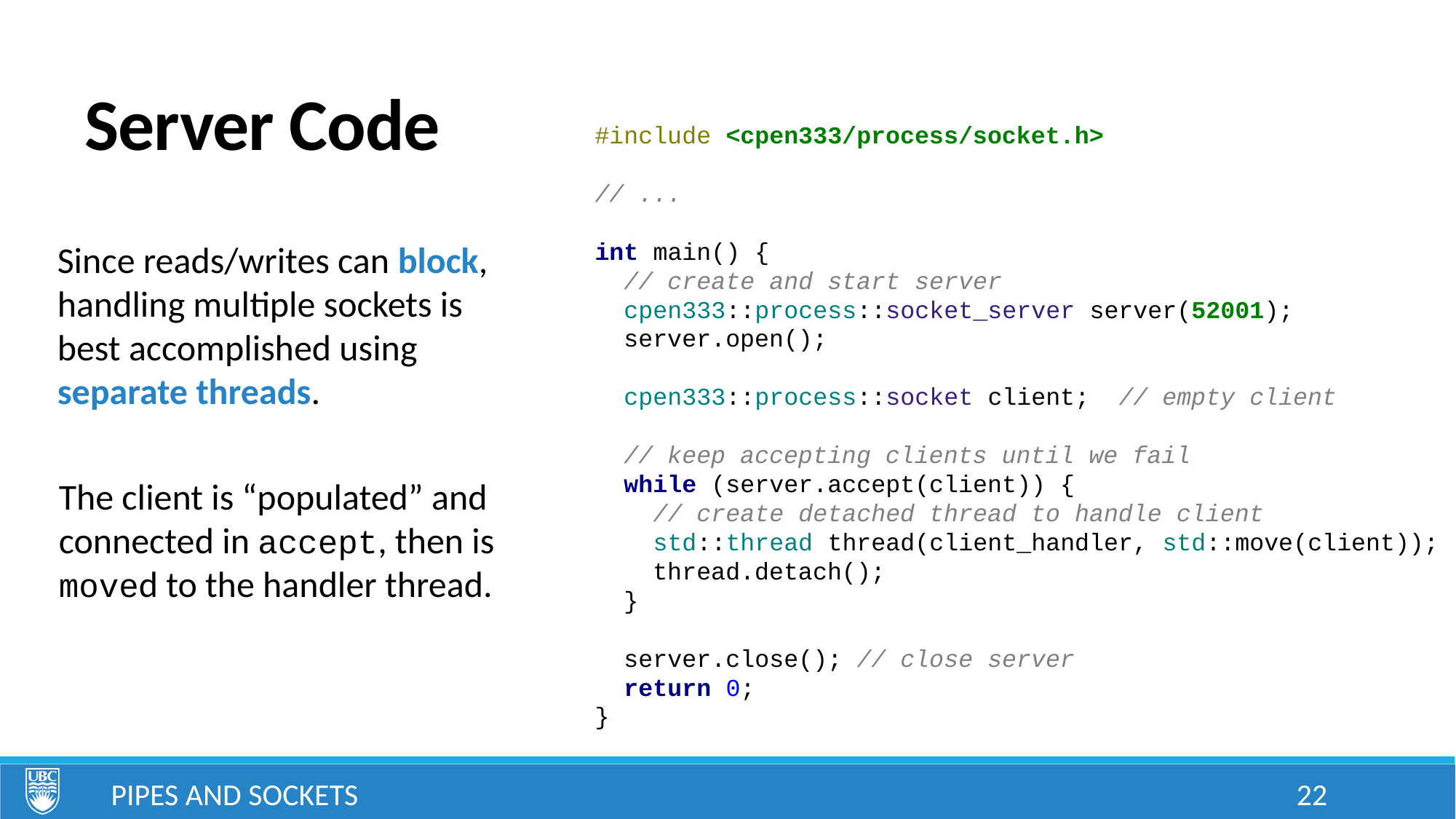

# Server Code
#include <cpen333/process/socket.h>
// ...
int main() {
  // create and start server
  cpen333::process::socket_server server(52001);
  server.open();
  cpen333::process::socket client;  // empty client
  // keep accepting clients until we fail
  while (server.accept(client)) {
    // create detached thread to handle client
    std::thread thread(client_handler, std::move(client));
    thread.detach();
  }

  server.close(); // close server
  return 0;
}
Since reads/writes can block, handling multiple sockets is best accomplished using separate threads.
The client is “populated” and connected in accept, then is moved to the handler thread.
Pipes and Sockets
22